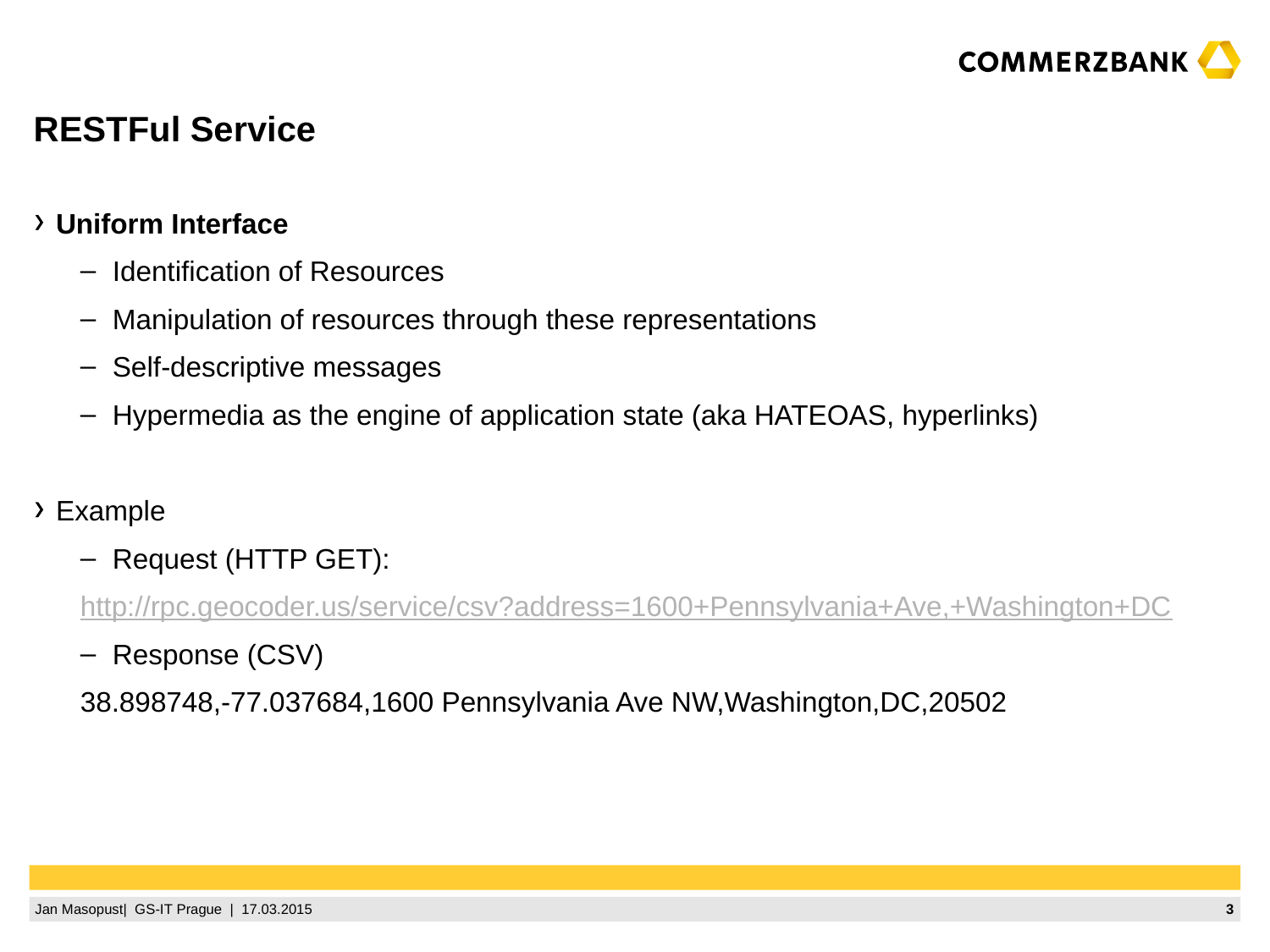

# RESTFul Service
Uniform Interface
Identification of Resources
Manipulation of resources through these representations
Self-descriptive messages
Hypermedia as the engine of application state (aka HATEOAS, hyperlinks)

Example
Request (HTTP GET):
http://rpc.geocoder.us/service/csv?address=1600+Pennsylvania+Ave,+Washington+DC
Response (CSV)
38.898748,-77.037684,1600 Pennsylvania Ave NW,Washington,DC,20502